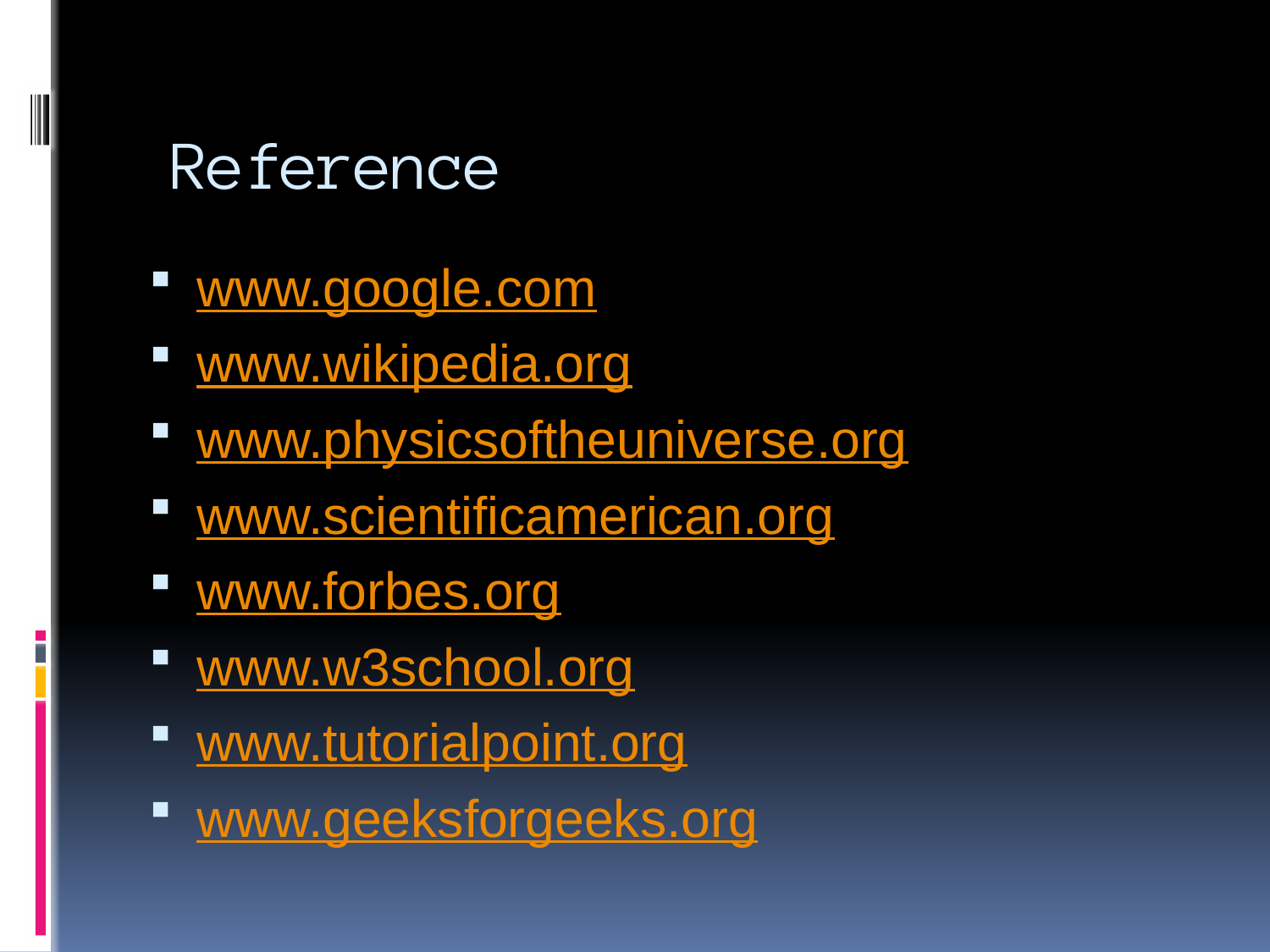

# Reference
www.google.com
www.wikipedia.org
www.physicsoftheuniverse.org
www.scientificamerican.org
www.forbes.org
www.w3school.org
www.tutorialpoint.org
www.geeksforgeeks.org